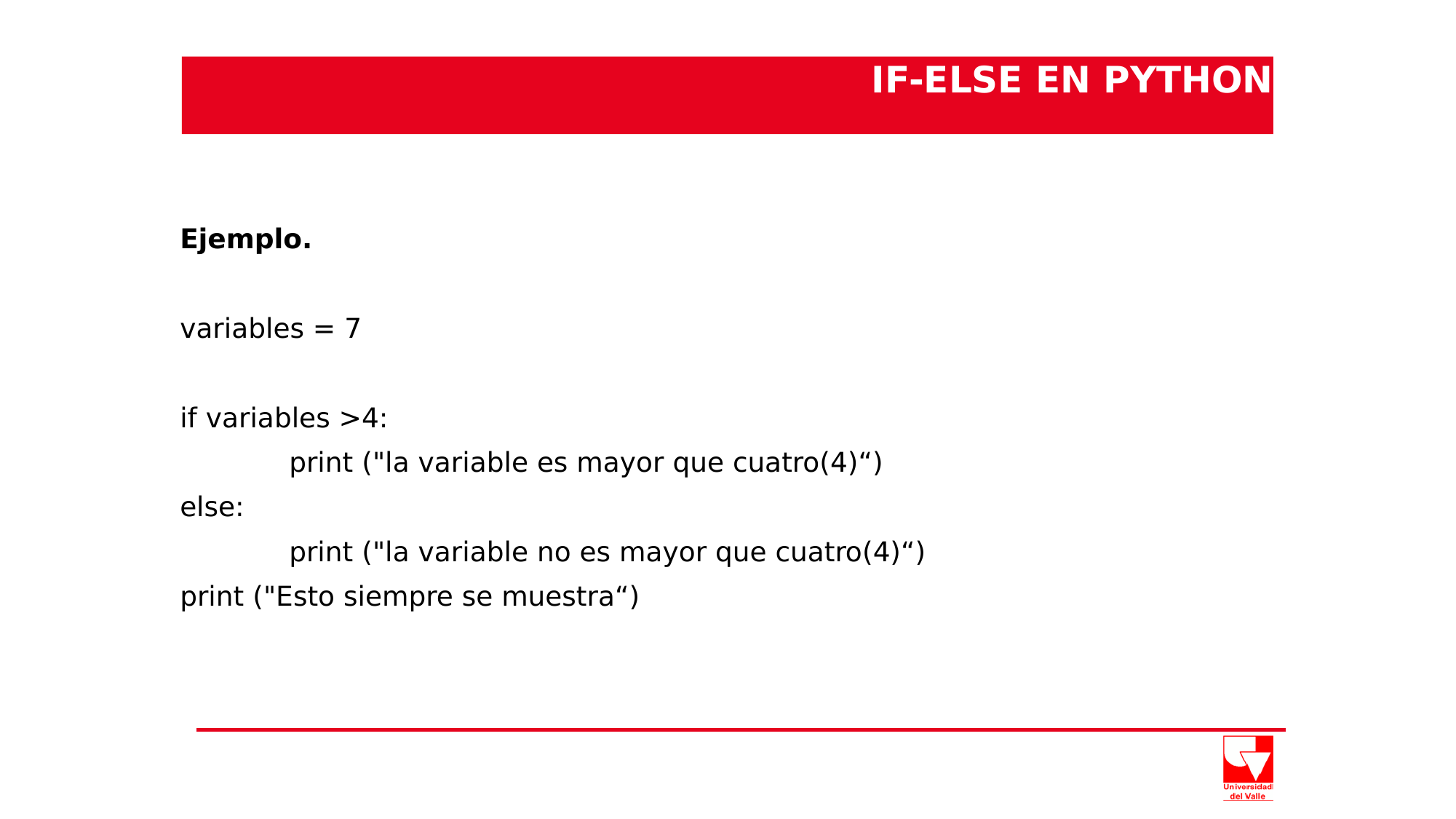

IF-ELSE EN PYTHON
Ejemplo.

variables = 7

if variables >4:
	print ("la variable es mayor que cuatro(4)“)
else:
	print ("la variable no es mayor que cuatro(4)“)
print ("Esto siempre se muestra“)